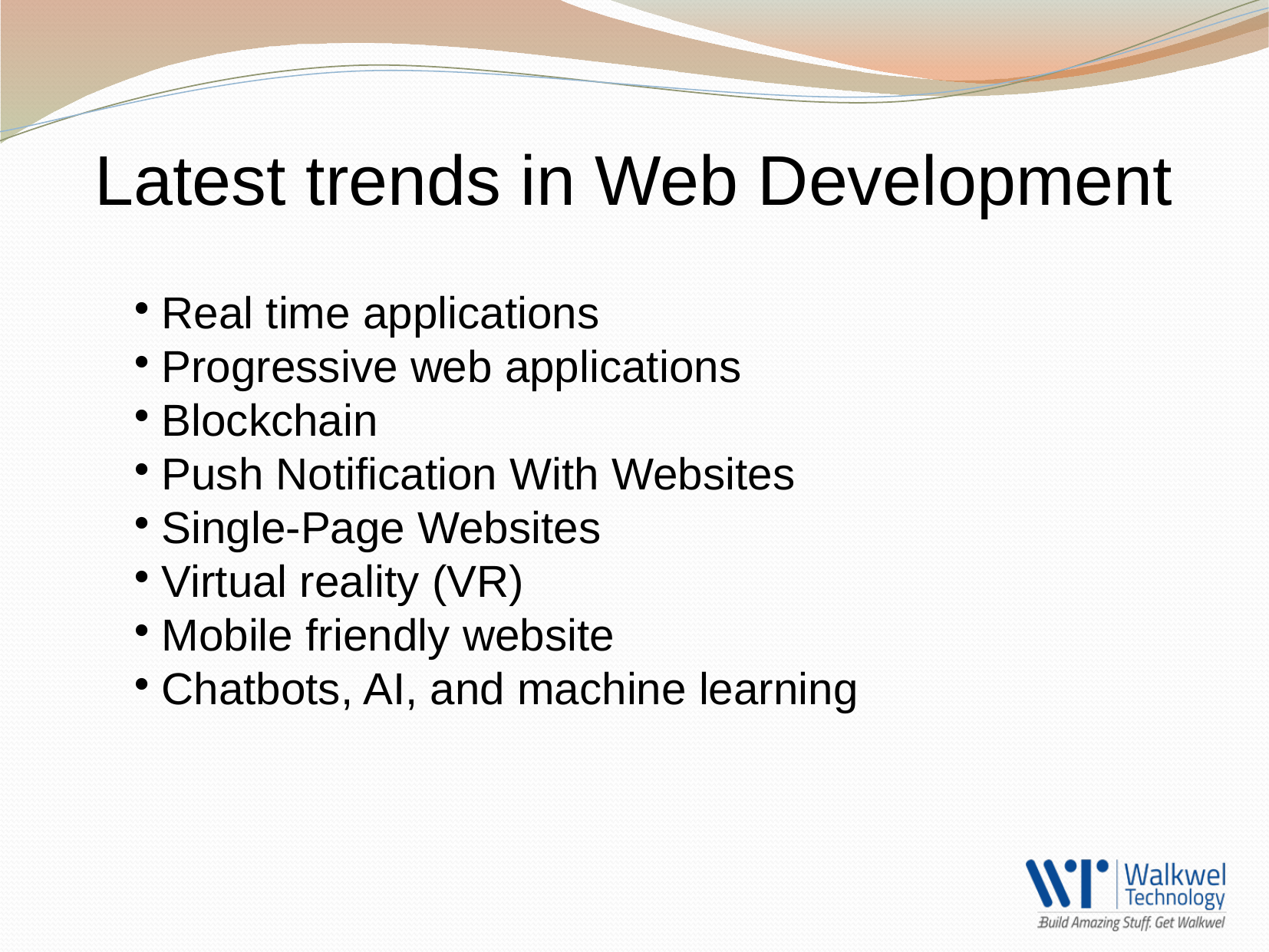

Latest trends in Web Development
Real time applications
Progressive web applications
Blockchain
Push Notification With Websites
Single-Page Websites
Virtual reality (VR)
Mobile friendly website
Chatbots, AI, and machine learning